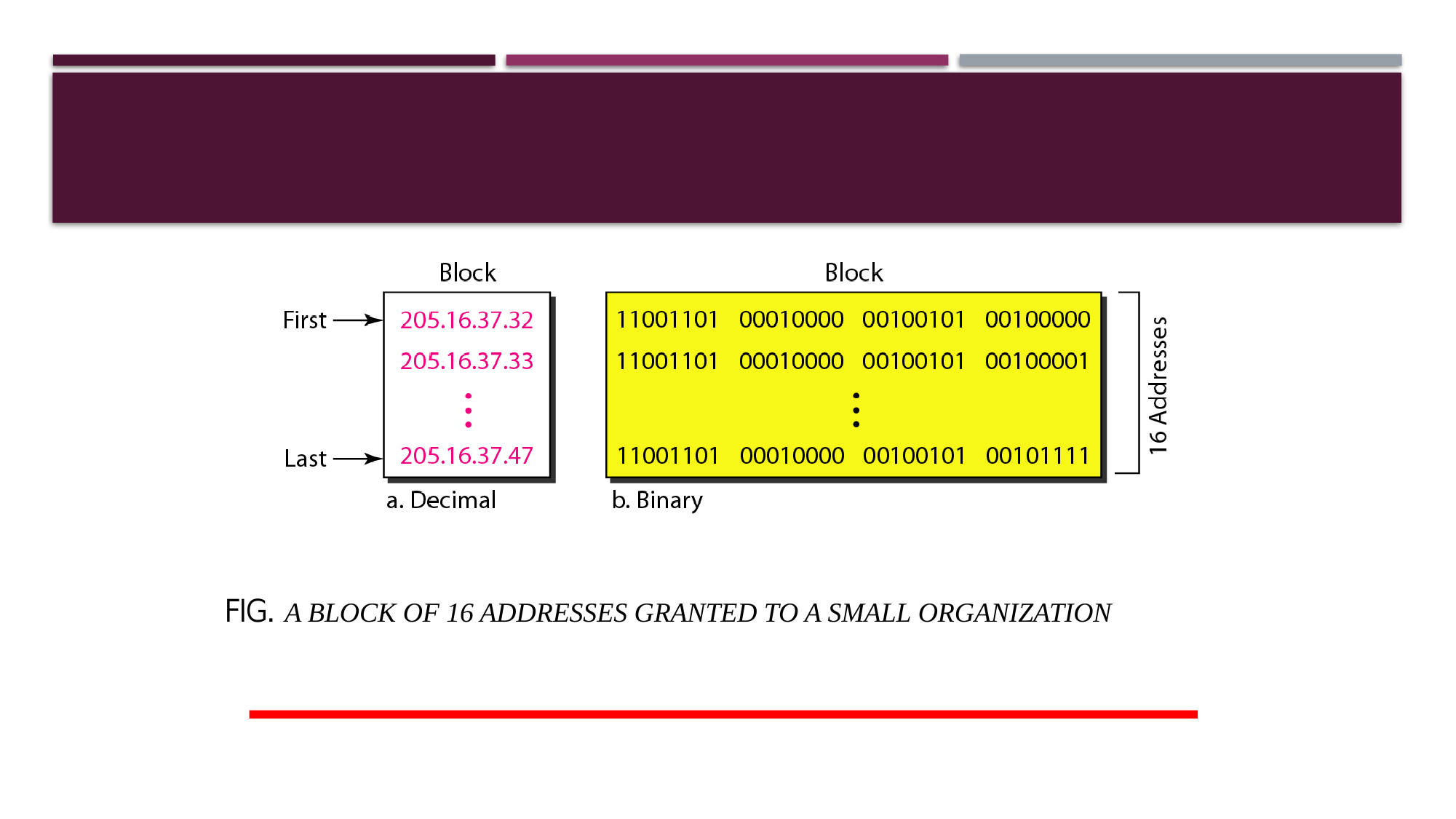

# Fig. A block of 16 addresses granted to a small organization